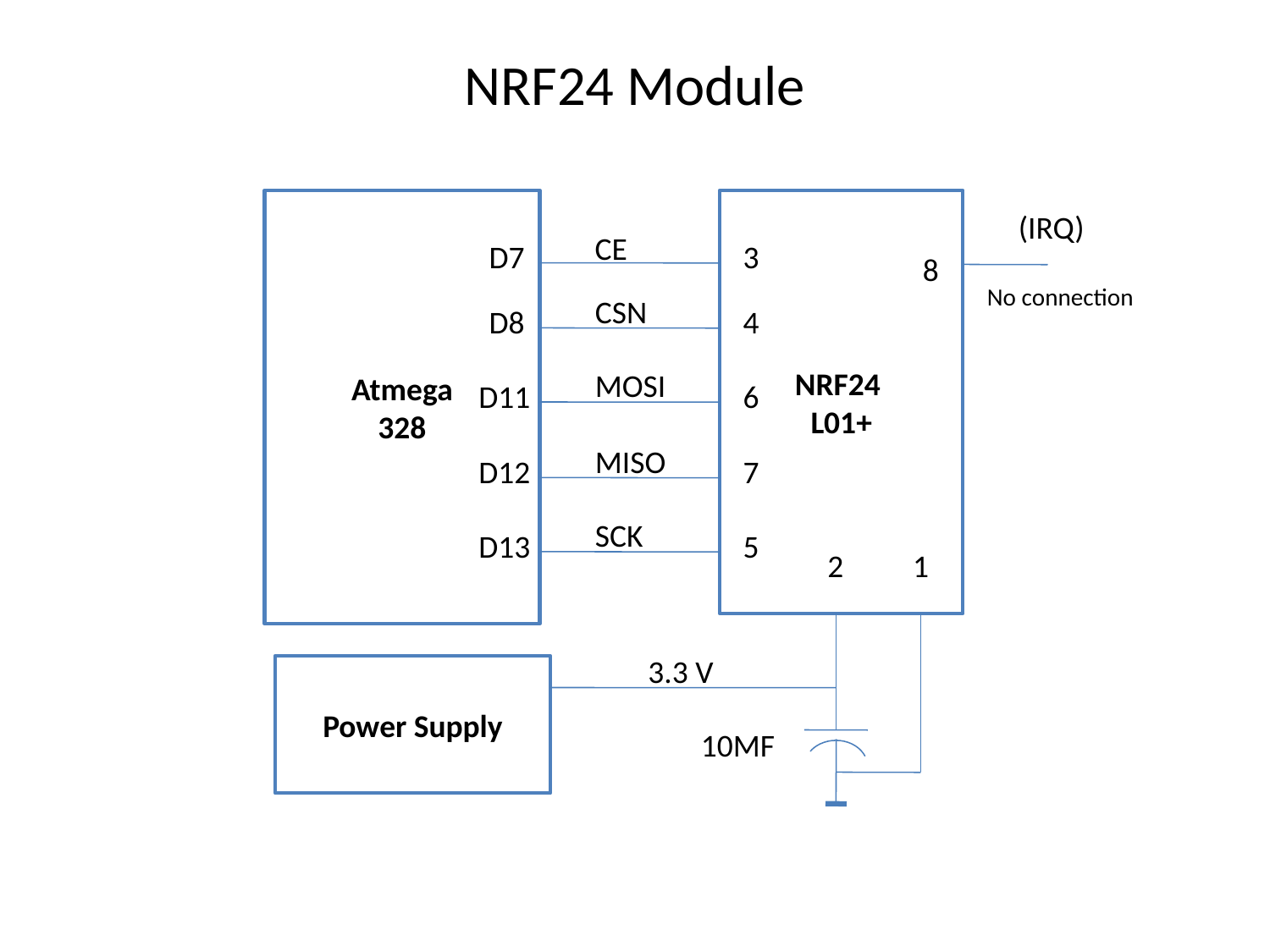

# NRF24 Module
Atmega
328
NRF24
L01+
(IRQ)
CE
D7
3
8
No connection
CSN
D8
4
MOSI
D11
6
MISO
D12
7
SCK
D13
5
2
1
3.3 V
Power Supply
10MF